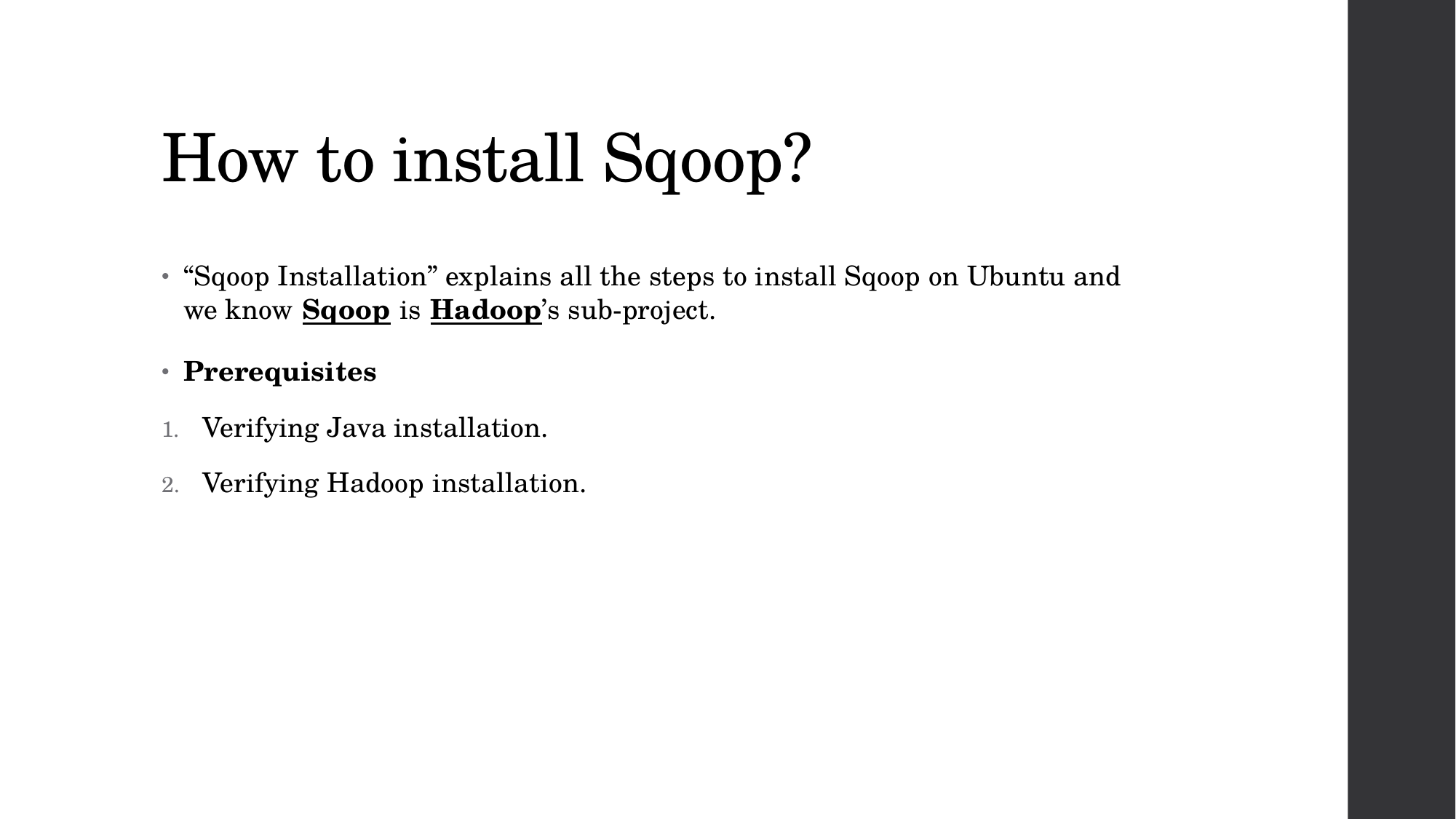

# How to install Sqoop?
“Sqoop Installation” explains all the steps to install Sqoop on Ubuntu and  we know Sqoop is Hadoop’s sub-project.
Prerequisites
Verifying Java installation.
Verifying Hadoop installation.